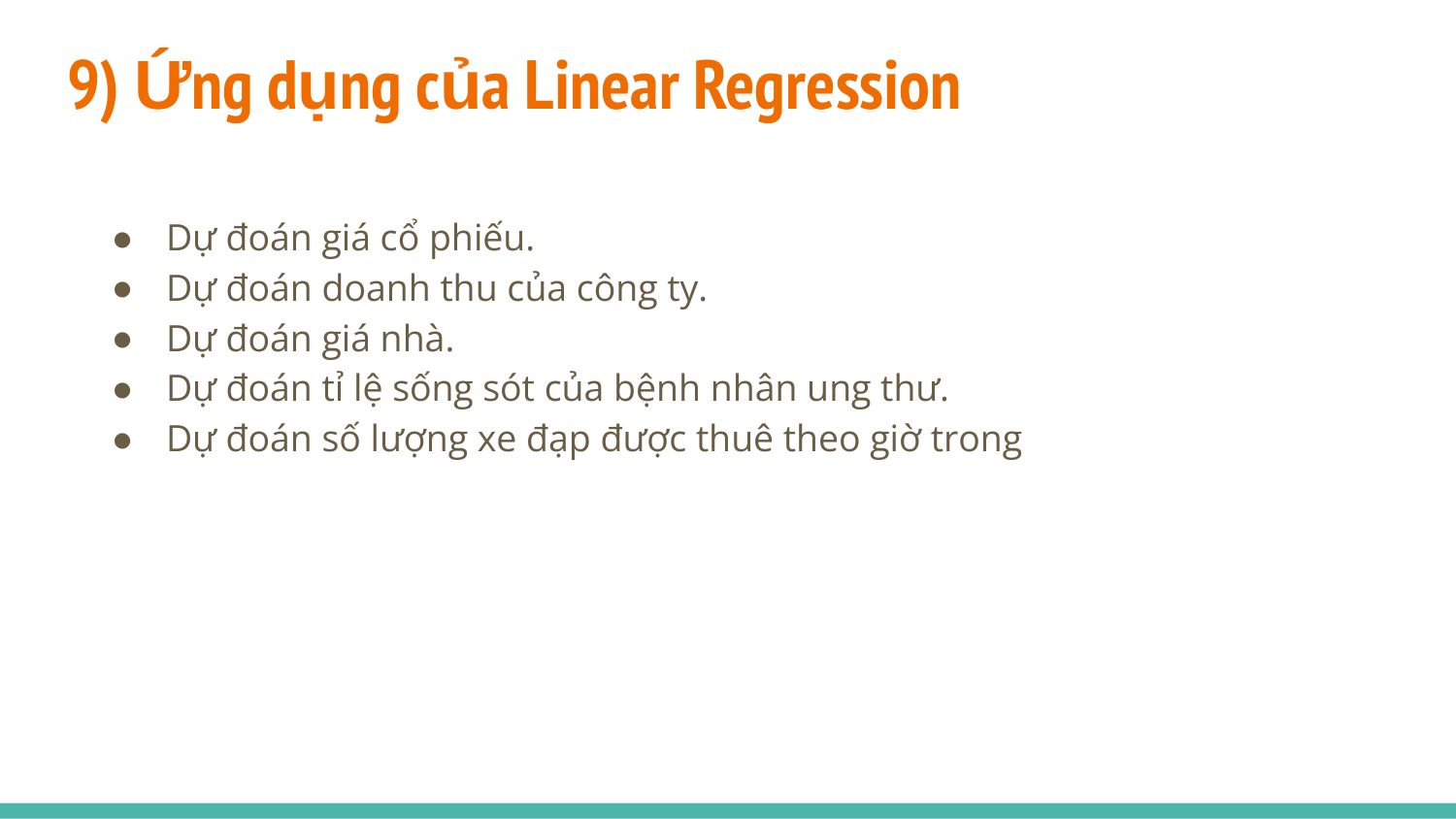

# 9) Ứng dụng của Linear Regression
Dự đoán giá cổ phiếu.
Dự đoán doanh thu của công ty.
Dự đoán giá nhà.
Dự đoán tỉ lệ sống sót của bệnh nhân ung thư.
Dự đoán số lượng xe đạp được thuê theo giờ trong